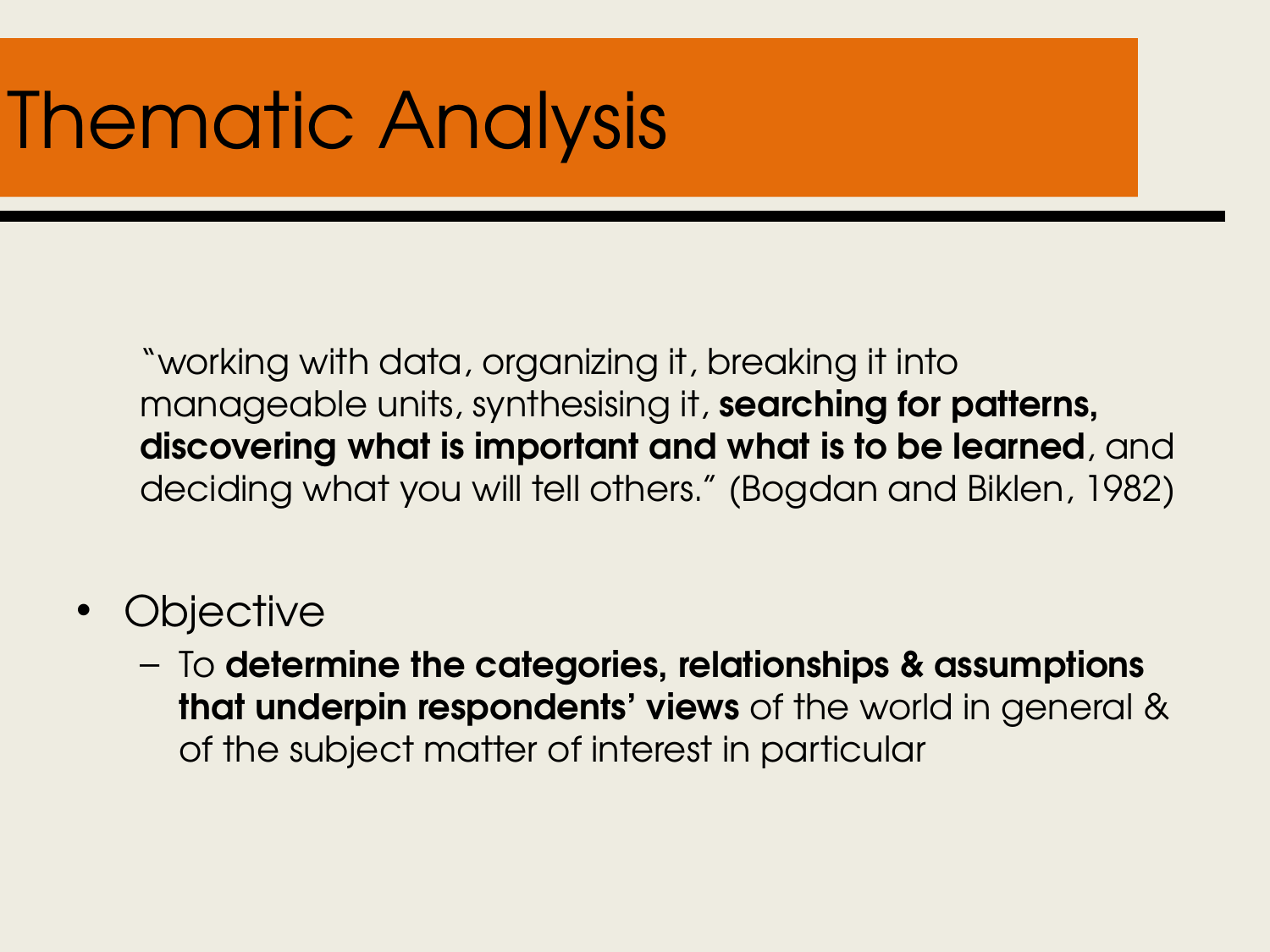

# Thematic Analysis
“working with data, organizing it, breaking it into manageable units, synthesising it, searching for patterns, discovering what is important and what is to be learned, and deciding what you will tell others.” (Bogdan and Biklen, 1982)

Objective
To determine the categories, relationships & assumptions that underpin respondents’ views of the world in general & of the subject matter of interest in particular